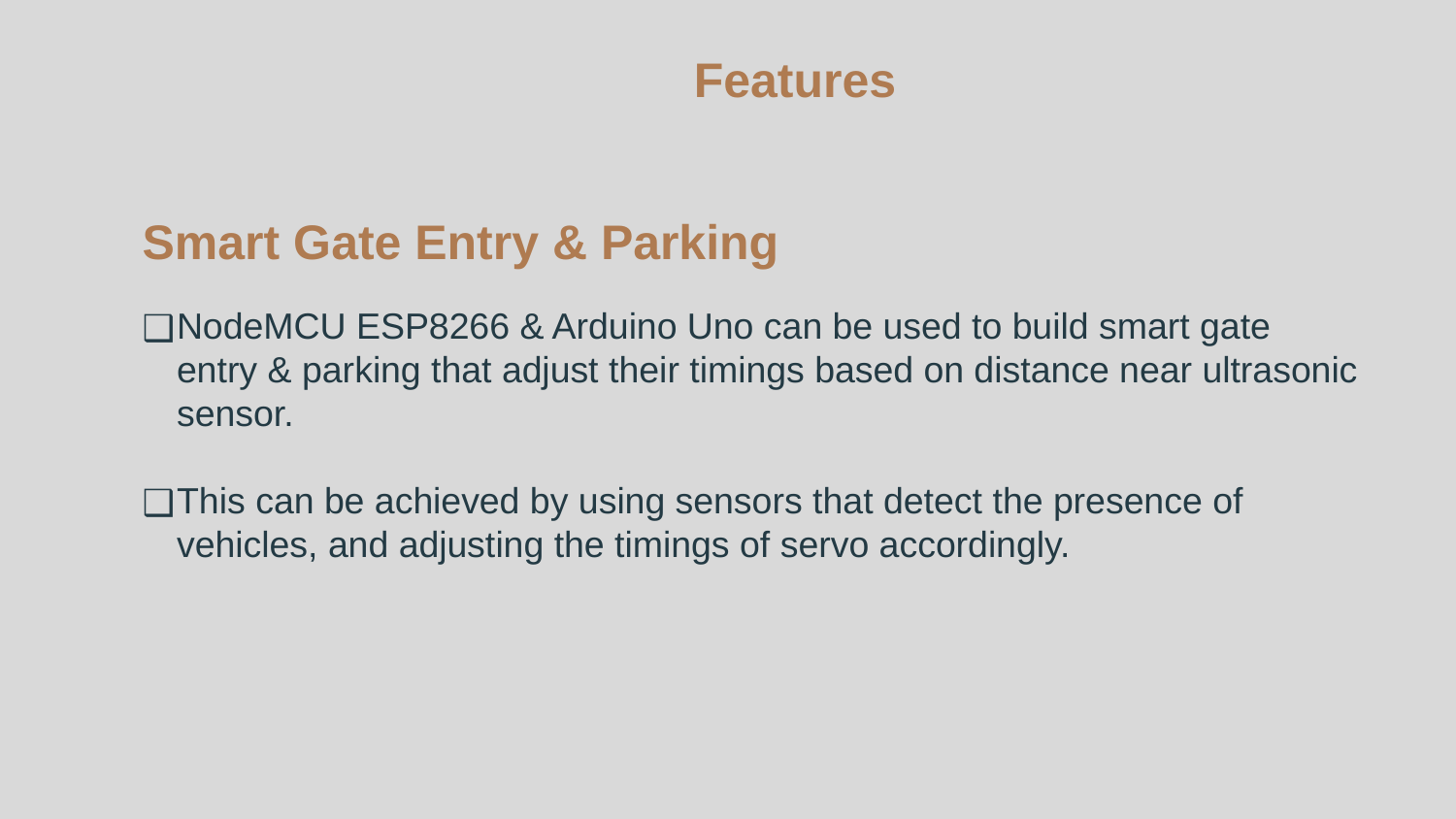

Features
Smart Gate Entry & Parking

NodeMCU ESP8266 & Arduino Uno can be used to build smart gate entry & parking that adjust their timings based on distance near ultrasonic sensor.

This can be achieved by using sensors that detect the presence of vehicles, and adjusting the timings of servo accordingly.